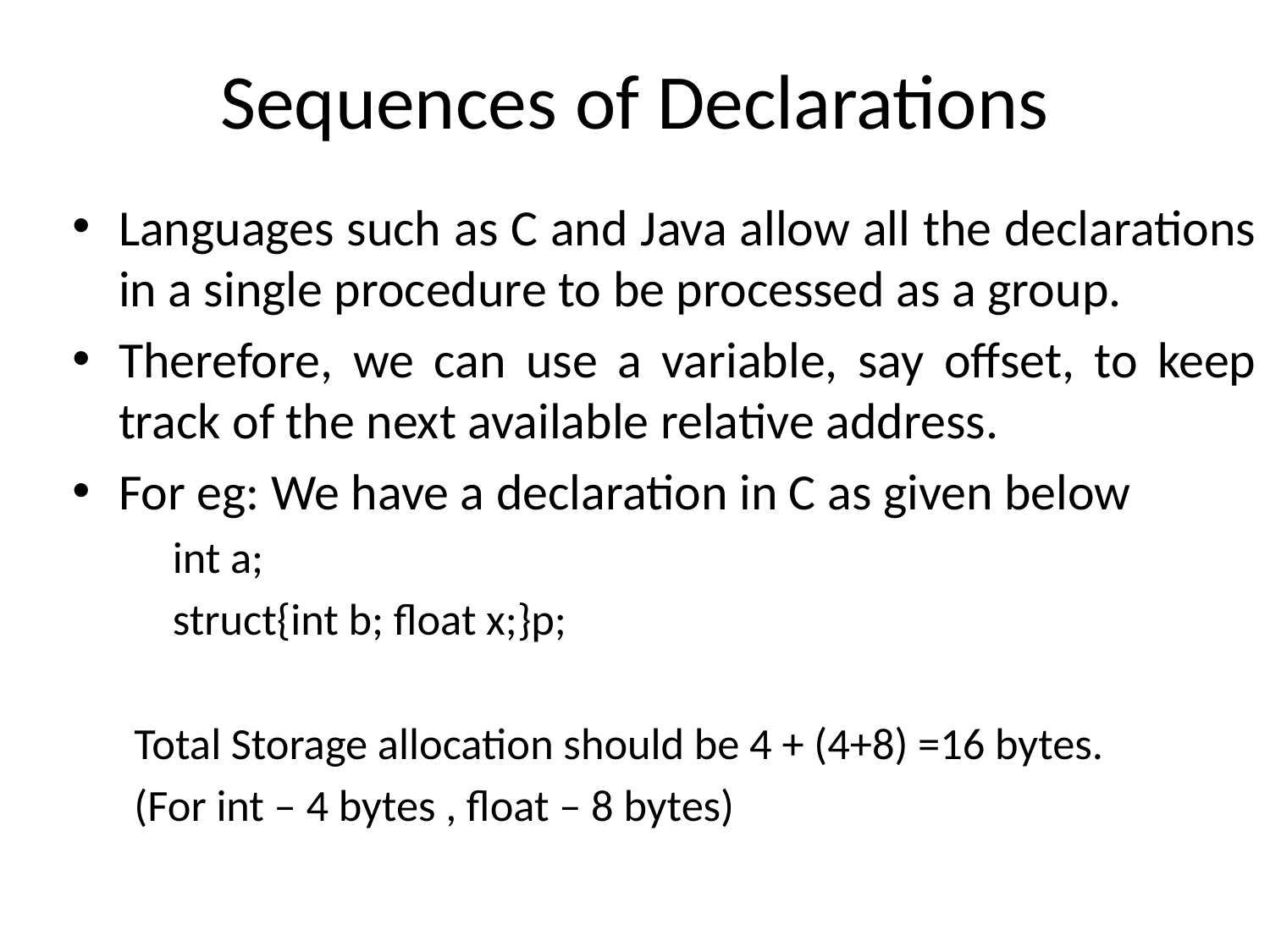

# Sequences of Declarations
Languages such as C and Java allow all the declarations in a single procedure to be processed as a group.
Therefore, we can use a variable, say offset, to keep track of the next available relative address.
For eg: We have a declaration in C as given below
		int a;
		struct{int b; float x;}p;

Total Storage allocation should be 4 + (4+8) =16 bytes.
(For int – 4 bytes , float – 8 bytes)